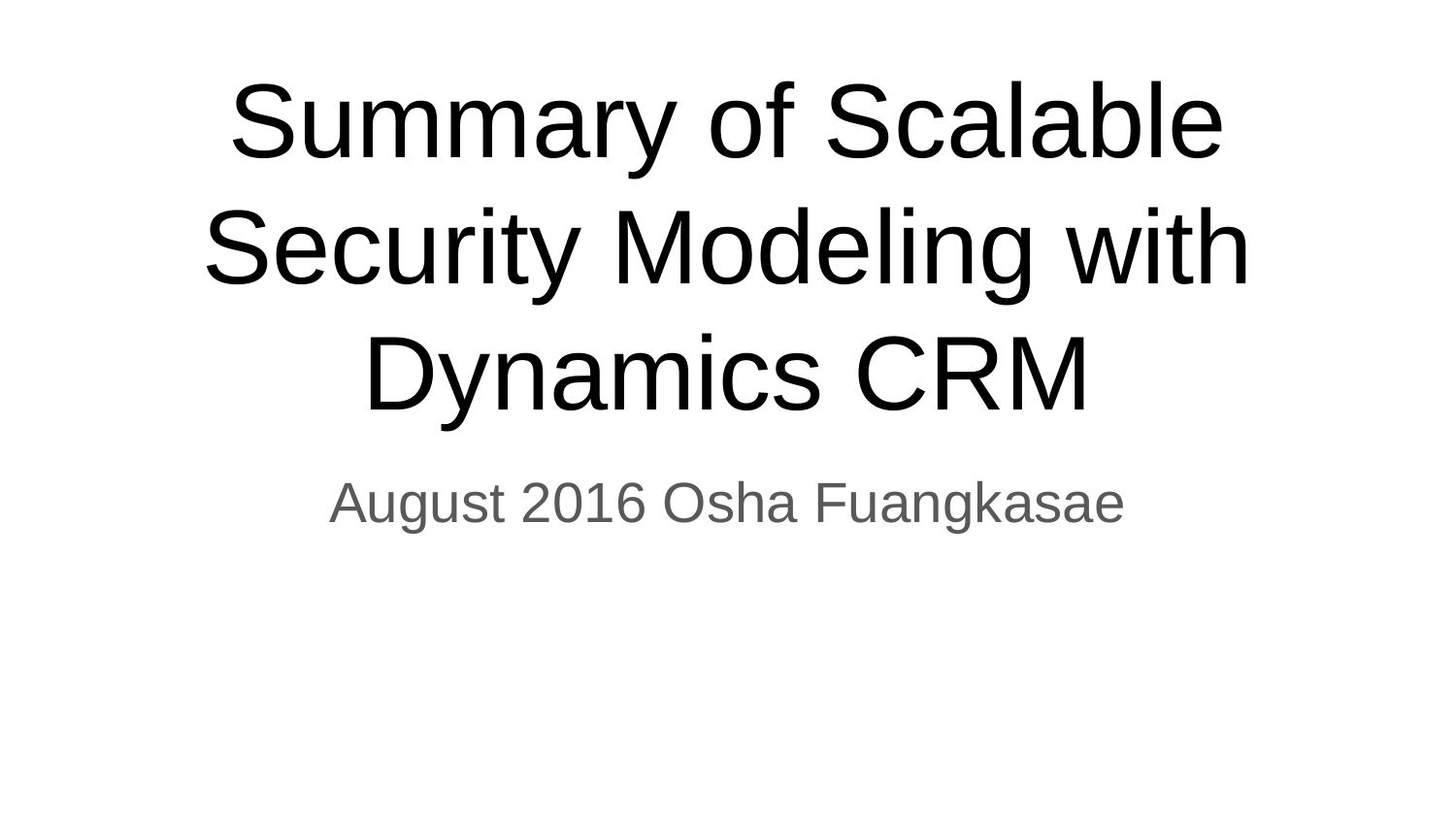

# Summary of Scalable Security Modeling with Dynamics CRM
August 2016 Osha Fuangkasae